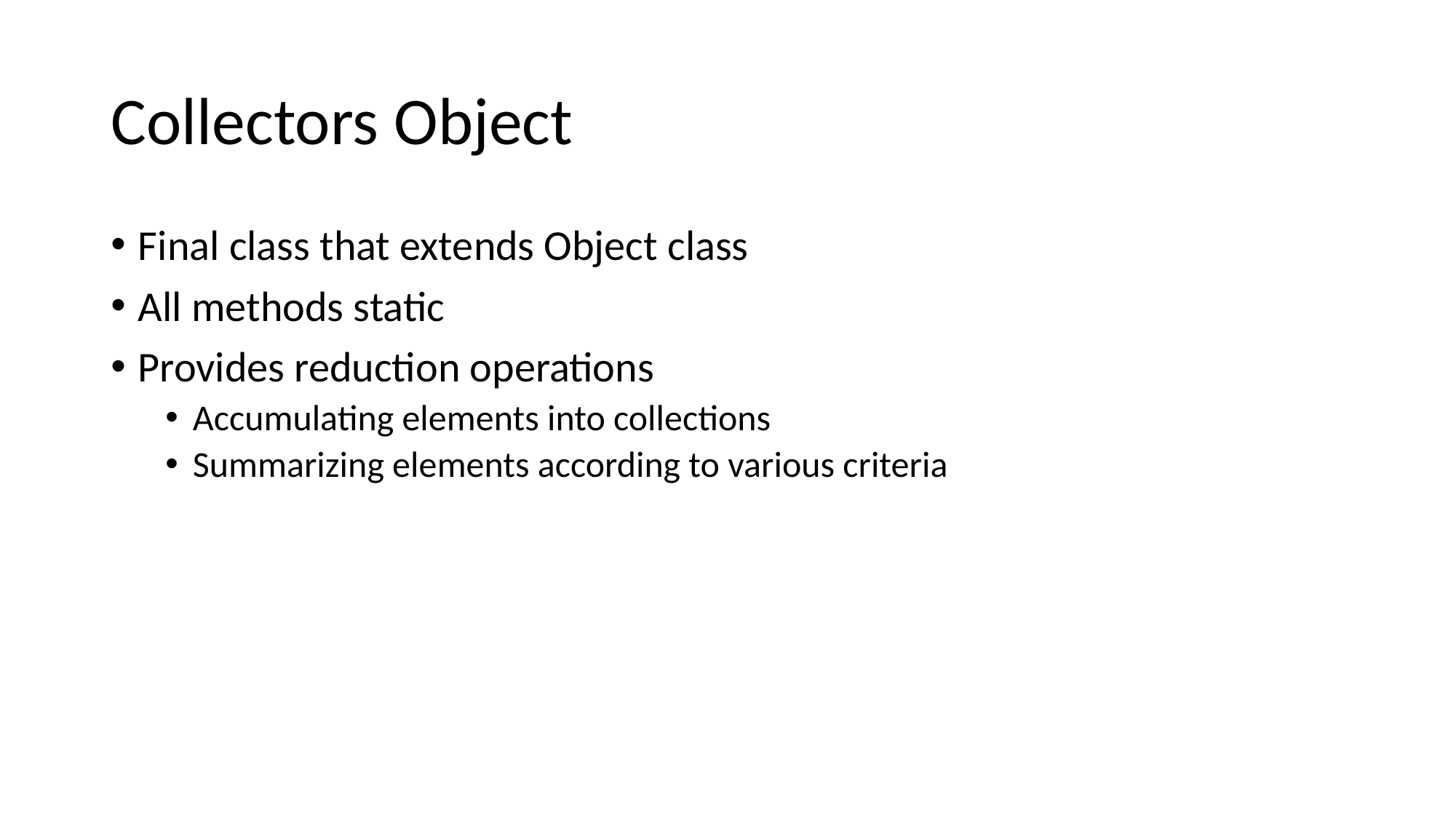

# Collectors Object
Final class that extends Object class
All methods static
Provides reduction operations
Accumulating elements into collections
Summarizing elements according to various criteria